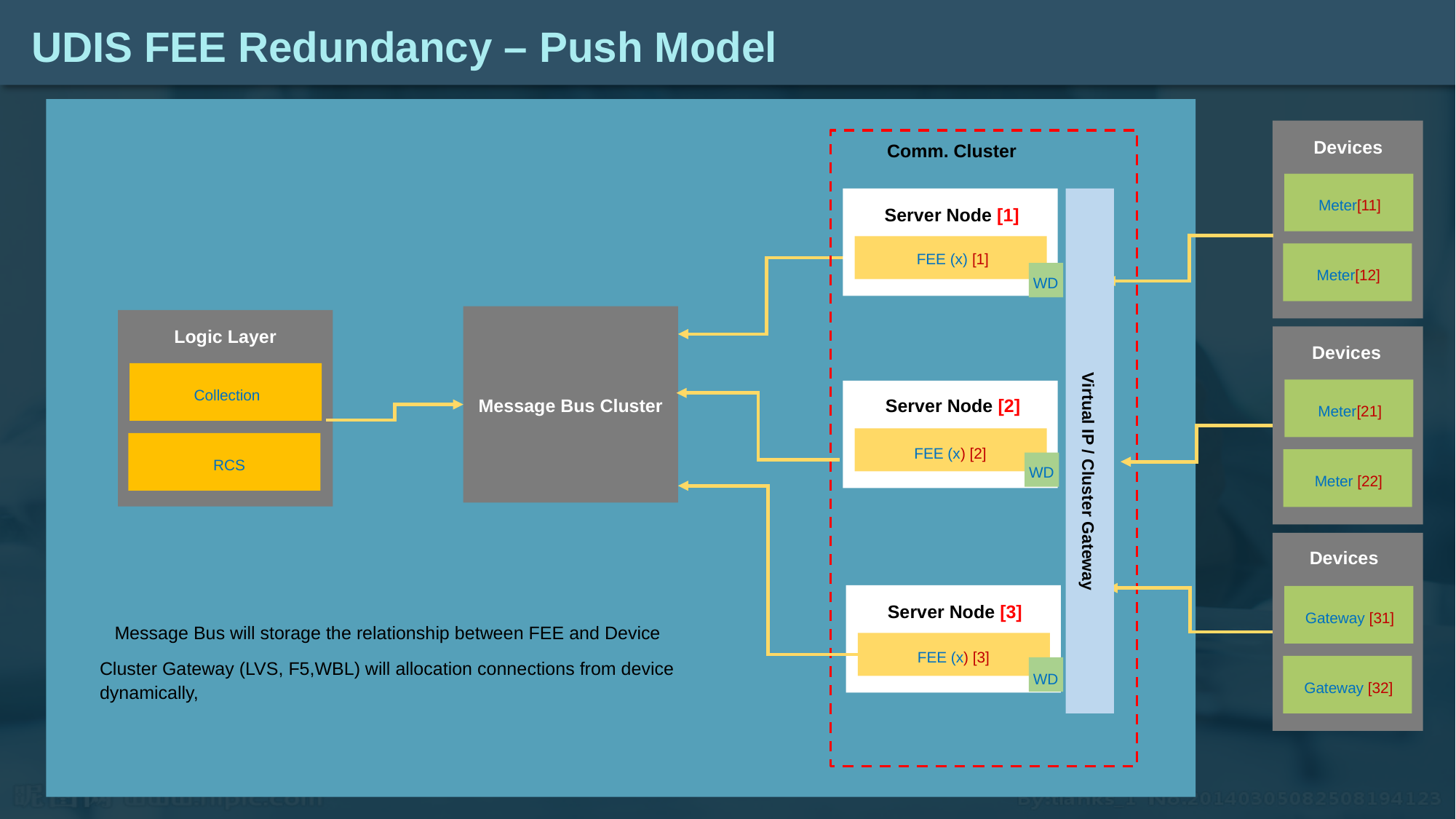

UDIS FEE Redundancy – Push Model

Devices
Comm. Cluster

Meter[11]
Server Node [1]

FEE (x) [1]
Meter[12]

WD
Virtual IP / Cluster Gateway

Logic Layer

Devices

Collection
Server Node [2]
Message Bus Cluster
Meter[21]
Server Node [2]

FEE (x) [2]

RCS

WD
Meter [22]

Devices

Server Node [3]
Gateway [31]
Message Bus will storage the relationship between FEE and Device

FEE (x) [3]
Cluster Gateway (LVS, F5,WBL) will allocation connections from device dynamically,

WD
Gateway [32]